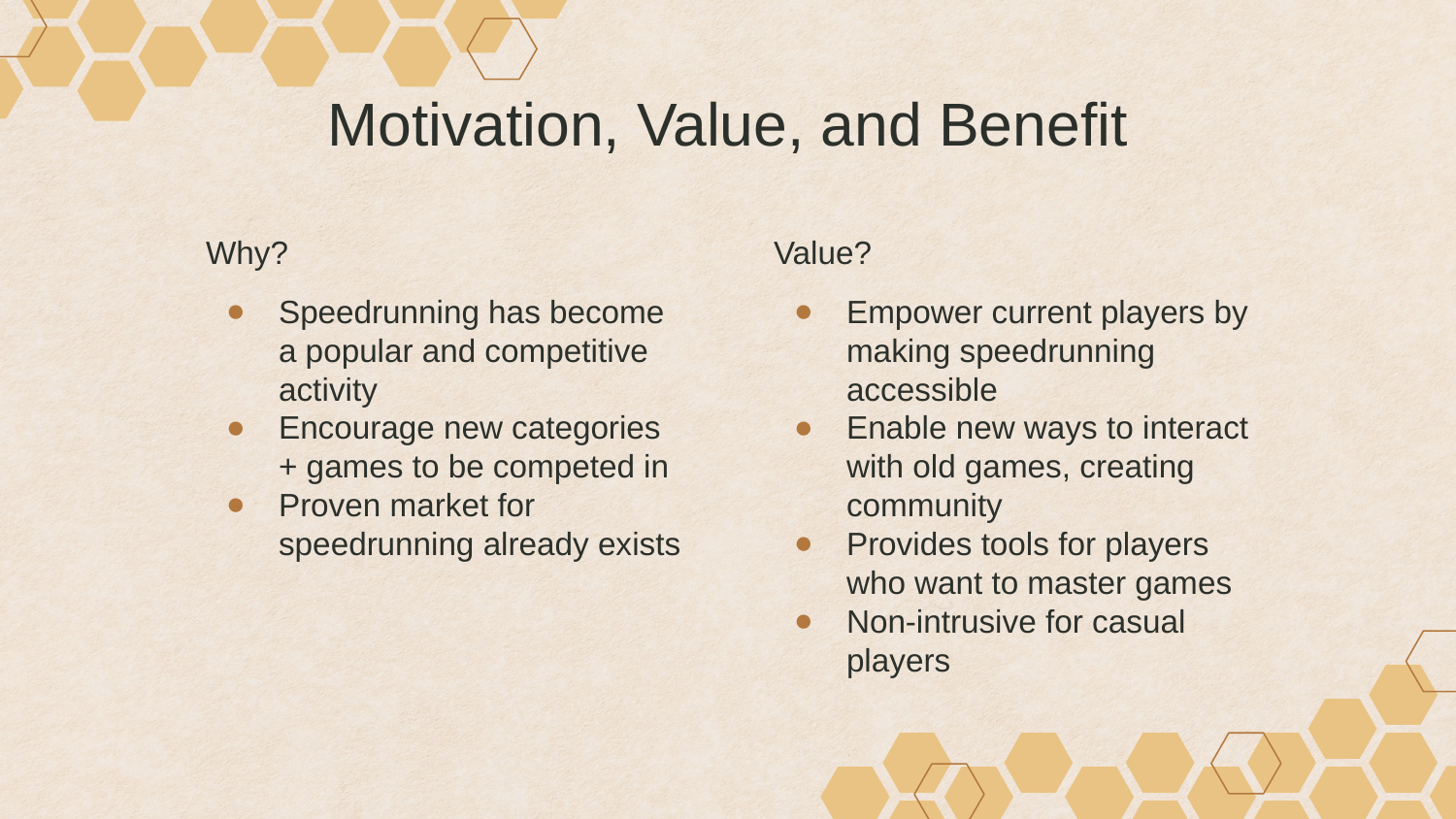

# Motivation, Value, and Benefit
Why?
Speedrunning has become a popular and competitive activity
Encourage new categories + games to be competed in
Proven market for speedrunning already exists

Value?
Empower current players by making speedrunning accessible
Enable new ways to interact with old games, creating community
Provides tools for players who want to master games
Non-intrusive for casual players